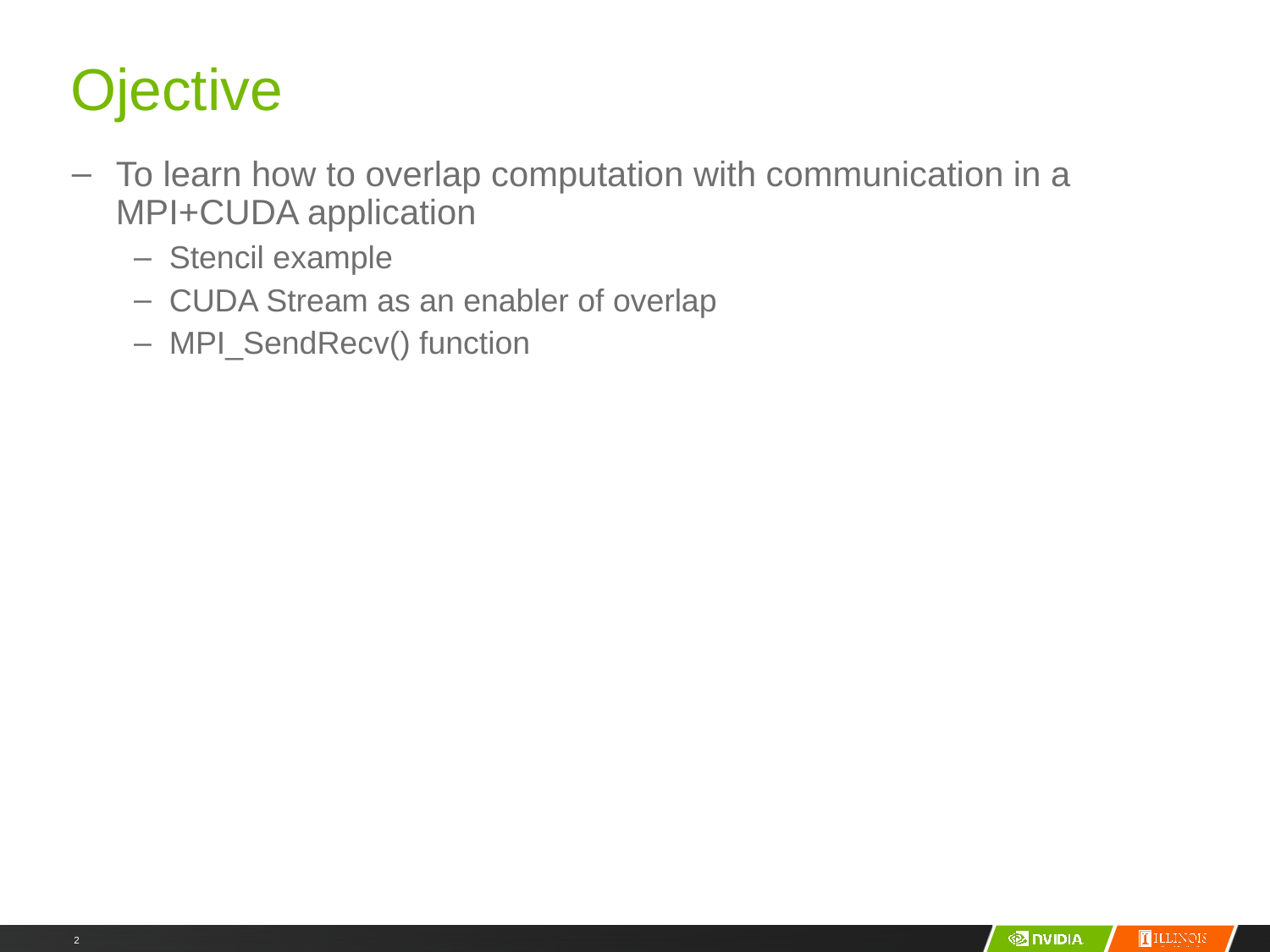

# Ojective
To learn how to overlap computation with communication in a MPI+CUDA application
Stencil example
CUDA Stream as an enabler of overlap
MPI_SendRecv() function